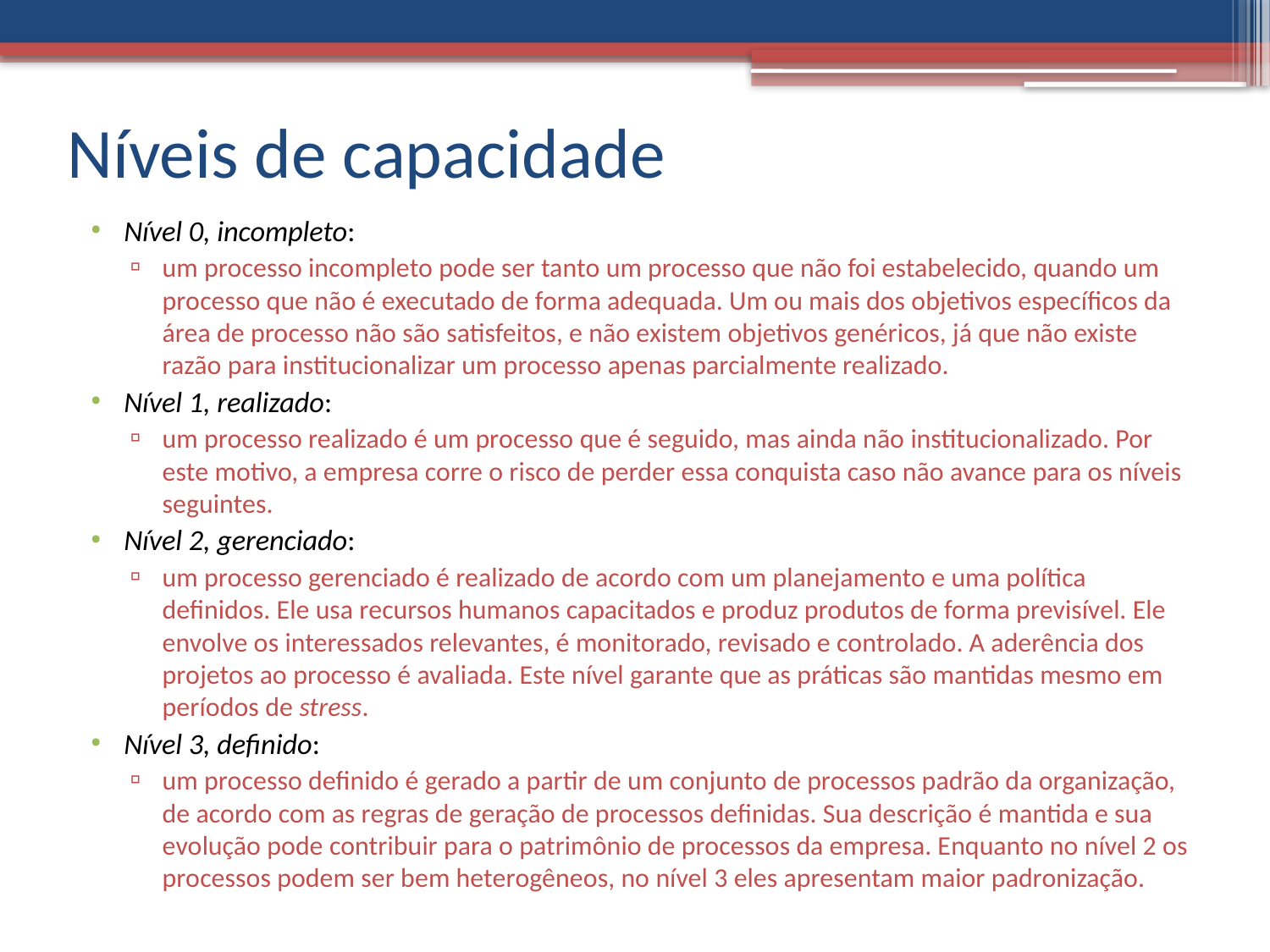

# Níveis de capacidade
Nível 0, incompleto:
um processo incompleto pode ser tanto um processo que não foi estabelecido, quando um processo que não é executado de forma adequada. Um ou mais dos objetivos específicos da área de processo não são satisfeitos, e não existem objetivos genéricos, já que não existe razão para institucionalizar um processo apenas parcialmente realizado.
Nível 1, realizado:
um processo realizado é um processo que é seguido, mas ainda não institucionalizado. Por este motivo, a empresa corre o risco de perder essa conquista caso não avance para os níveis seguintes.
Nível 2, gerenciado:
um processo gerenciado é realizado de acordo com um planejamento e uma política definidos. Ele usa recursos humanos capacitados e produz produtos de forma previsível. Ele envolve os interessados relevantes, é monitorado, revisado e controlado. A aderência dos projetos ao processo é avaliada. Este nível garante que as práticas são mantidas mesmo em períodos de stress.
Nível 3, definido:
um processo definido é gerado a partir de um conjunto de processos padrão da organização, de acordo com as regras de geração de processos definidas. Sua descrição é mantida e sua evolução pode contribuir para o patrimônio de processos da empresa. Enquanto no nível 2 os processos podem ser bem heterogêneos, no nível 3 eles apresentam maior padronização.